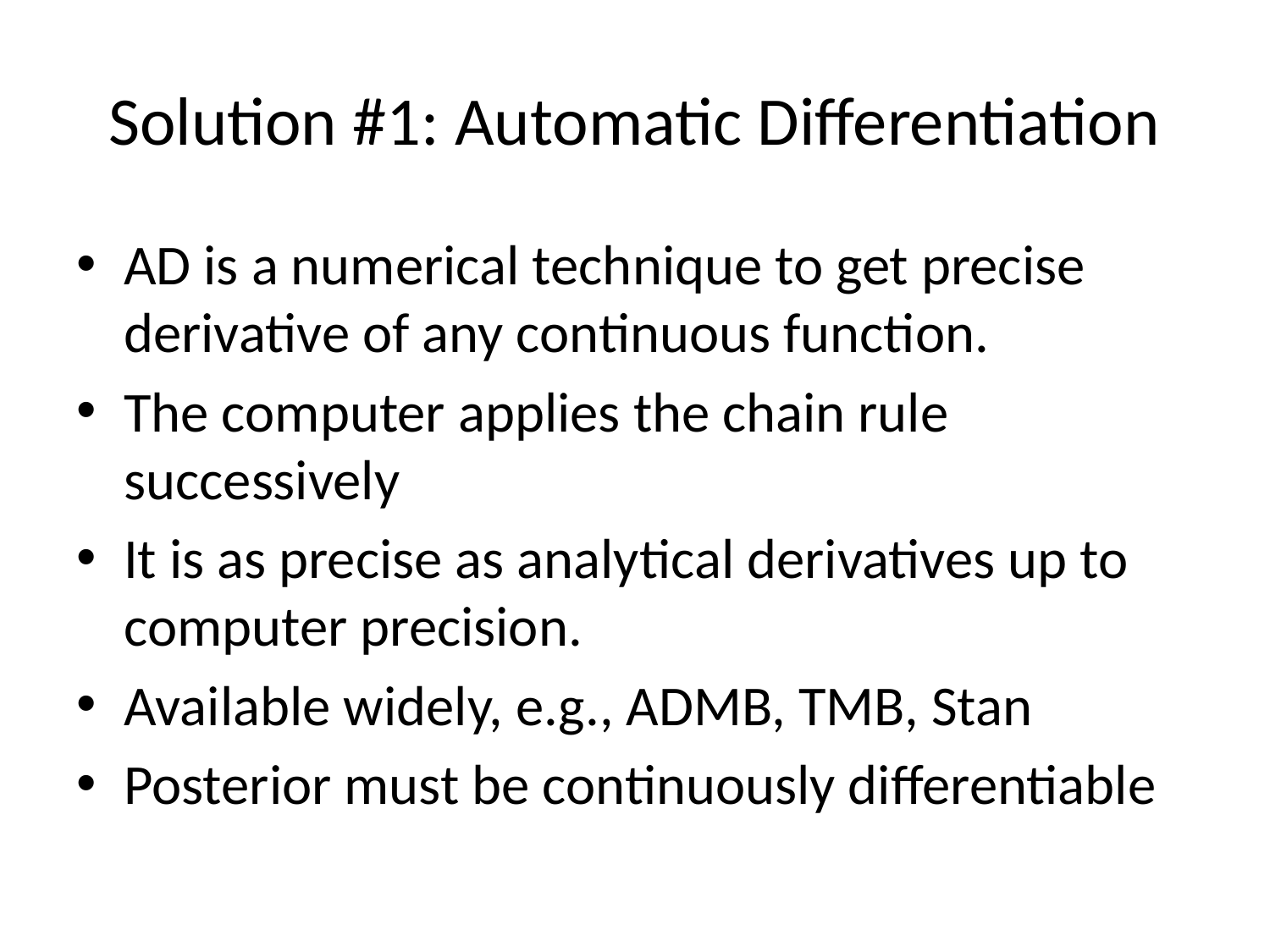

# Solution #1: Automatic Differentiation
AD is a numerical technique to get precise derivative of any continuous function.
The computer applies the chain rule successively
It is as precise as analytical derivatives up to computer precision.
Available widely, e.g., ADMB, TMB, Stan
Posterior must be continuously differentiable